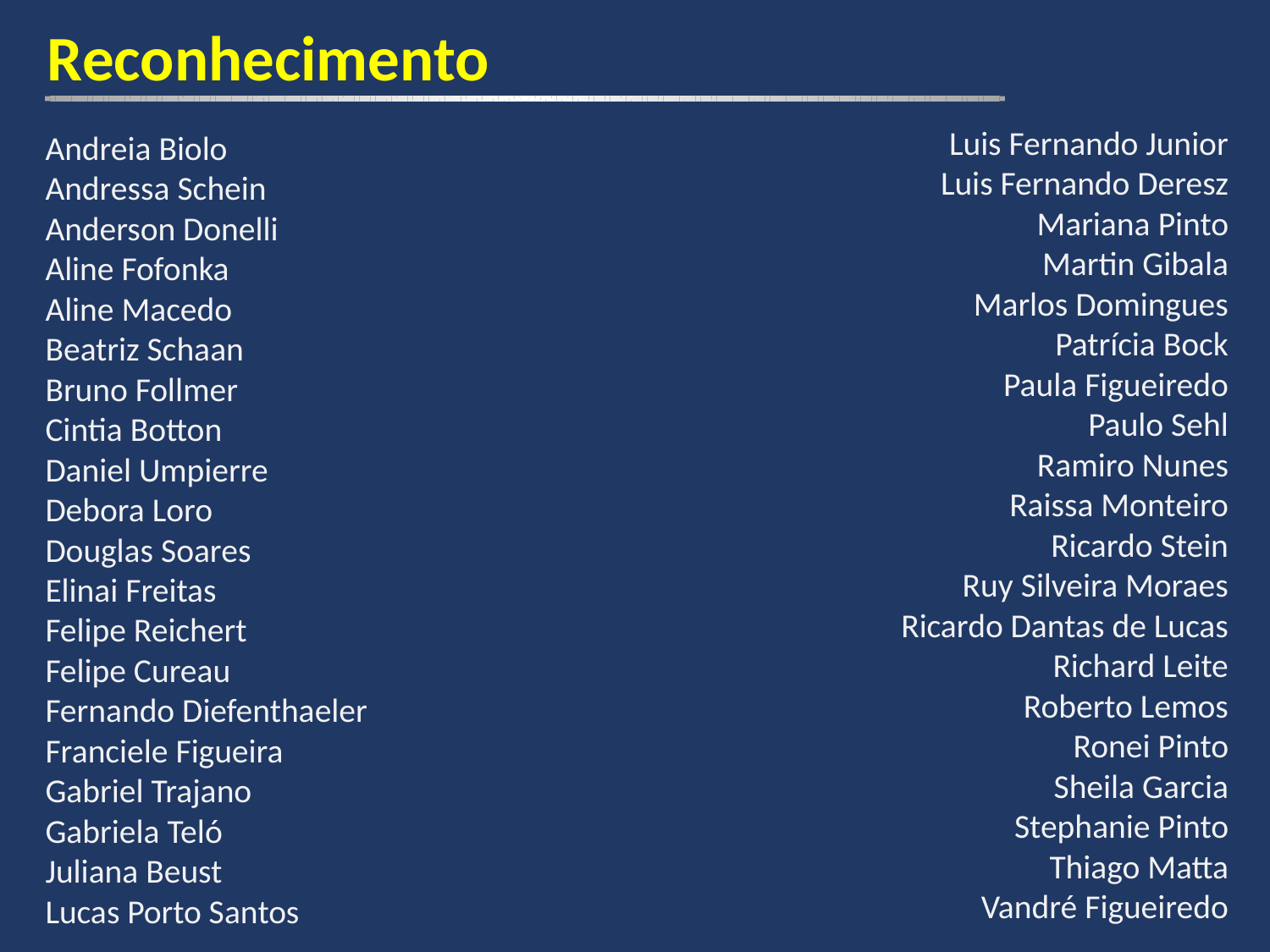

Reconhecimento

Luis Fernando Junior
Luis Fernando Deresz
Mariana Pinto
Martin Gibala
Marlos Domingues
Patrícia Bock
Paula Figueiredo
Paulo Sehl
Ramiro Nunes
Raissa Monteiro
Ricardo Stein
Ruy Silveira Moraes
Ricardo Dantas de Lucas
Richard Leite
Roberto Lemos
Ronei Pinto
Sheila Garcia
Stephanie Pinto
Thiago Matta
Vandré Figueiredo
Andreia Biolo
Andressa Schein
Anderson Donelli
Aline Fofonka
Aline Macedo
Beatriz Schaan
Bruno Follmer
Cintia Botton
Daniel Umpierre
Debora Loro
Douglas Soares
Elinai Freitas
Felipe Reichert
Felipe Cureau
Fernando Diefenthaeler
Franciele Figueira
Gabriel Trajano
Gabriela Teló
Juliana Beust
Lucas Porto Santos